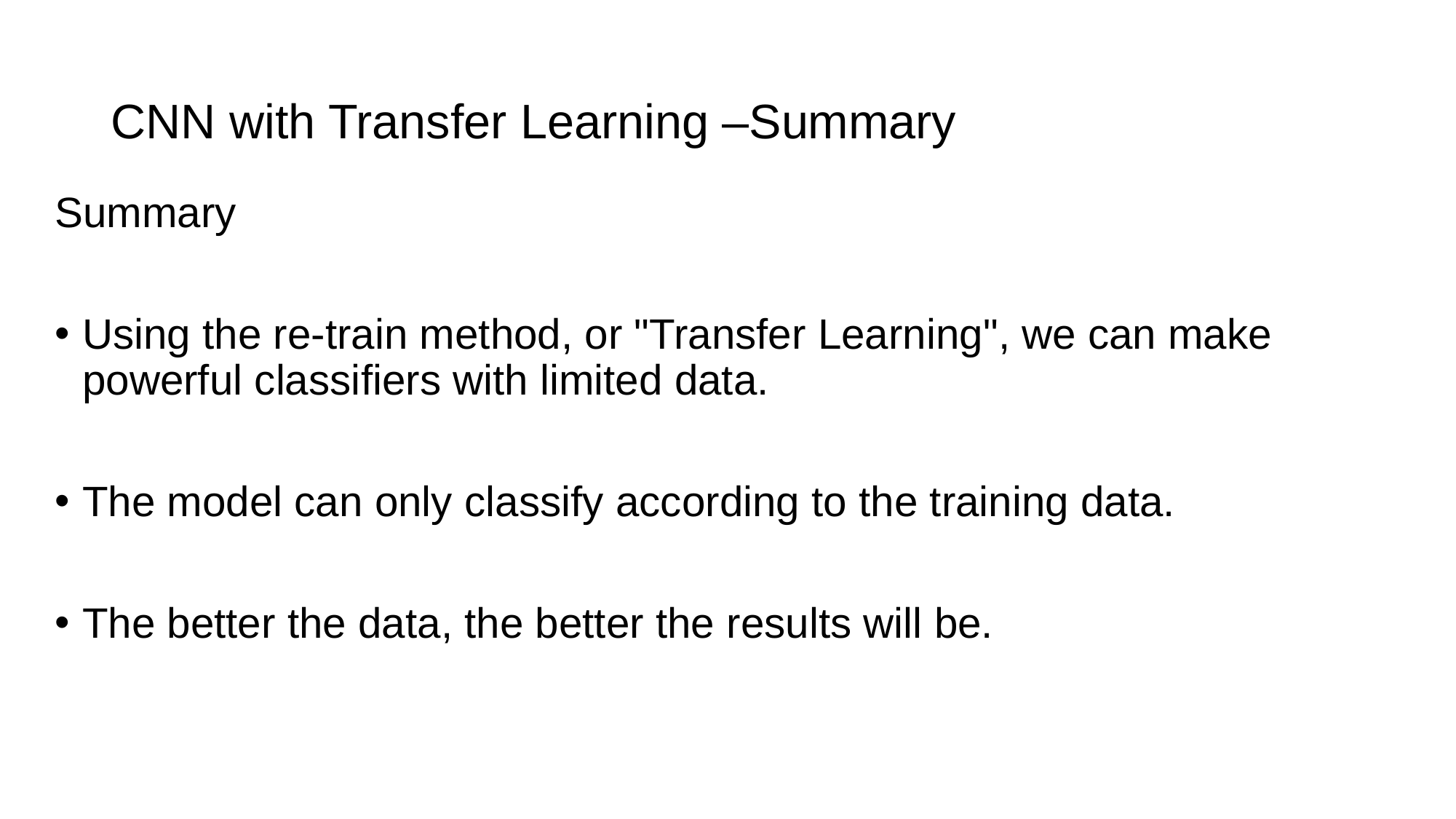

# CNN with Transfer Learning –Summary
Summary

Using the re-train method, or "Transfer Learning", we can make powerful classifiers with limited data.

The model can only classify according to the training data.

The better the data, the better the results will be.